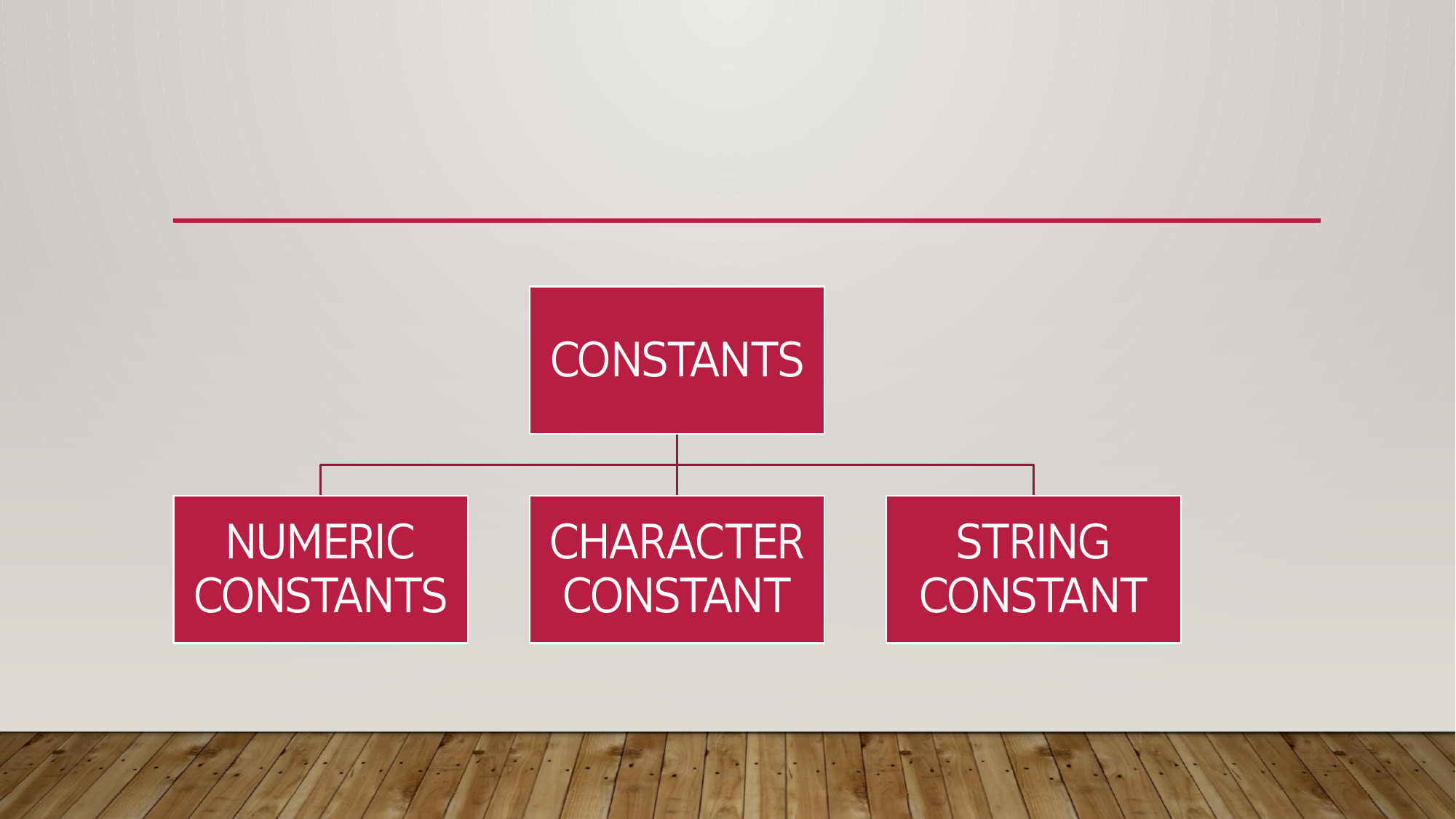

#
CONSTANTS
NUMERIC CONSTANTS
CHARACTER CONSTANT
STRING CONSTANT